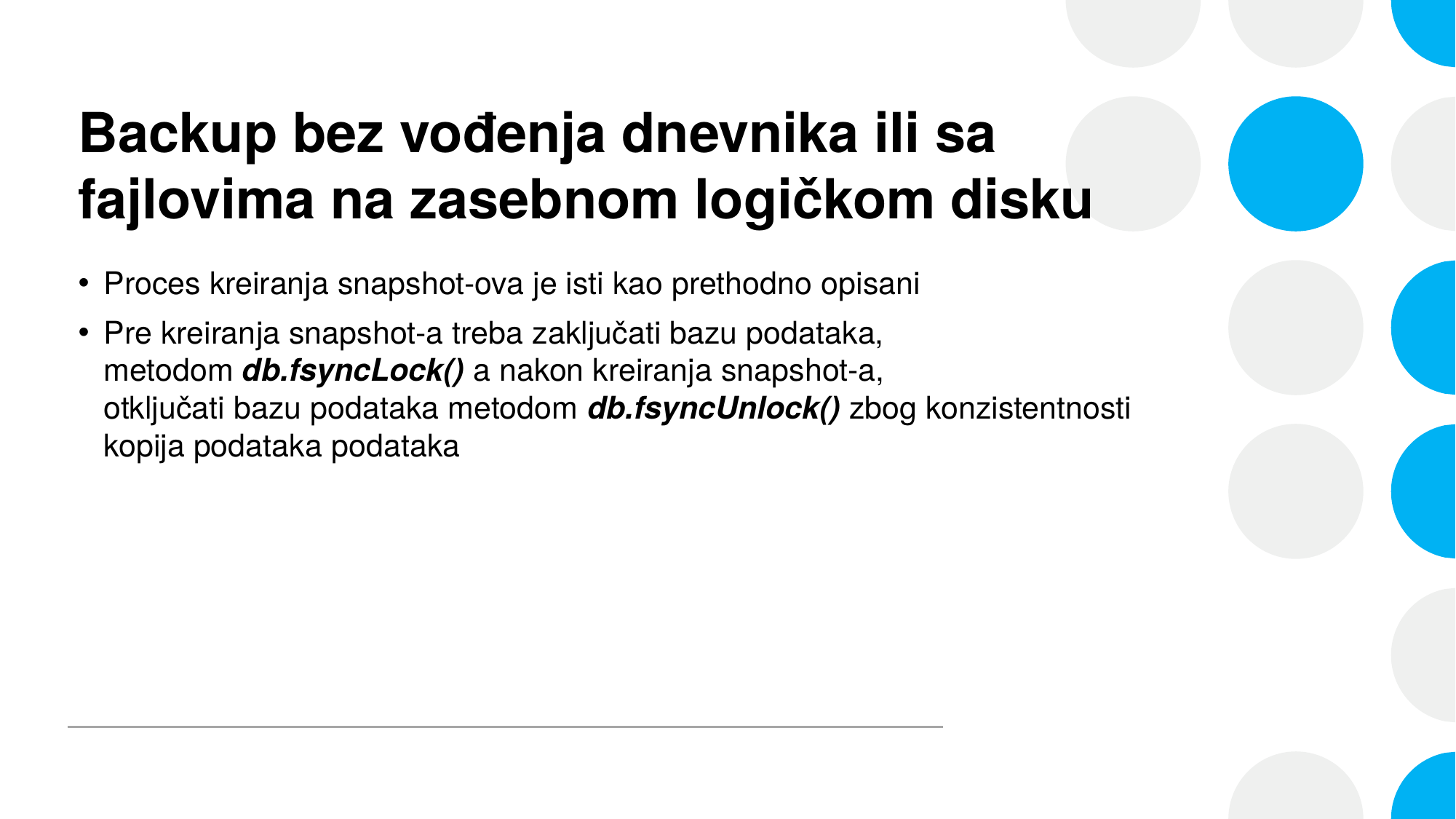

# Backup bez vođenja dnevnika ili sa fajlovima na zasebnom logičkom disku
Proces kreiranja snapshot-ova je isti kao prethodno opisani
Pre kreiranja snapshot-a treba zaključati bazu podataka,
metodom db.fsyncLock() a nakon kreiranja snapshot-a,
otključati bazu podataka metodom db.fsyncUnlock() zbog konzistentnosti kopija podataka podataka